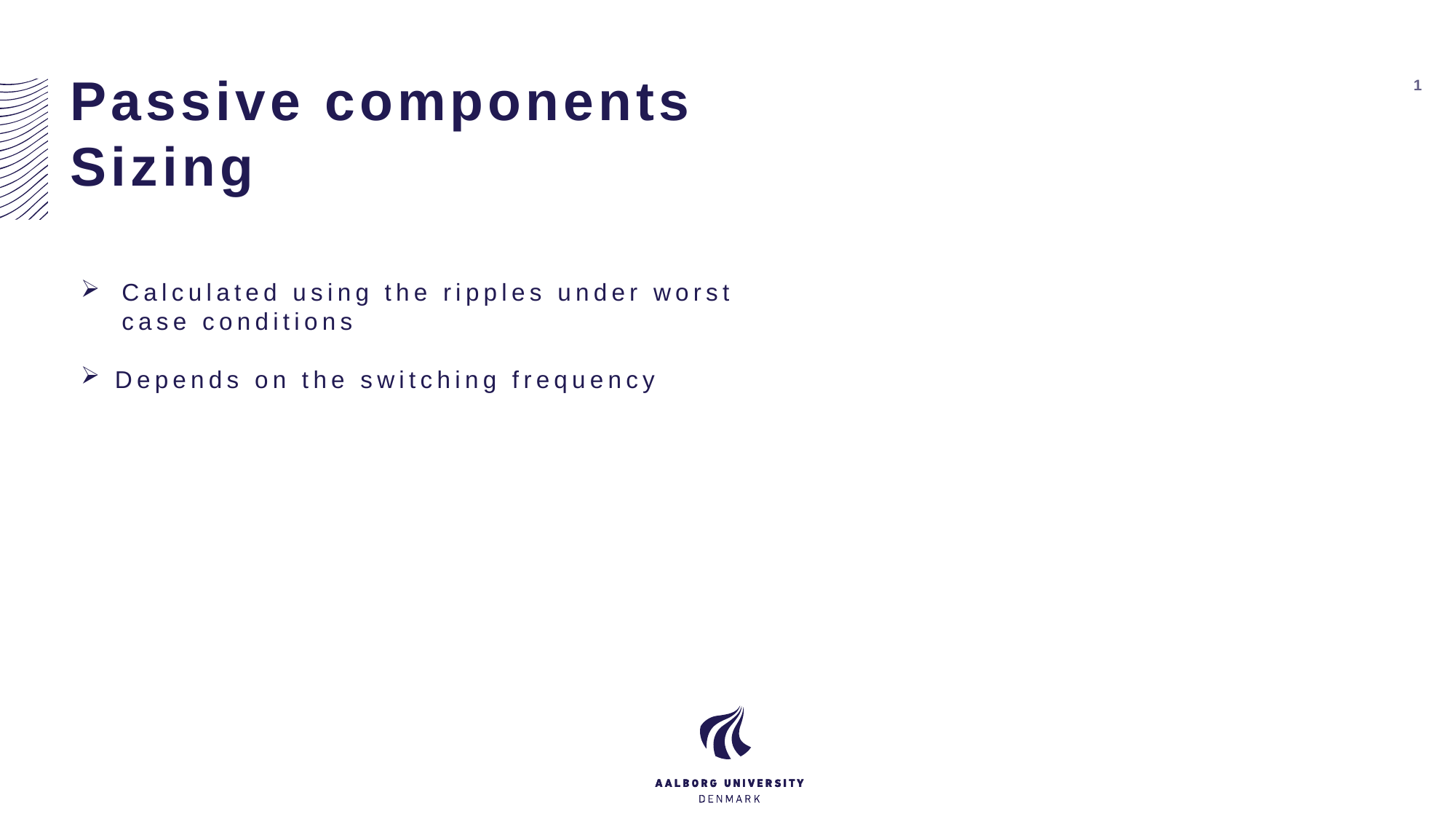

# Passive components Sizing
1
Calculated using the ripples under worst case conditions

Depends on the switching frequency